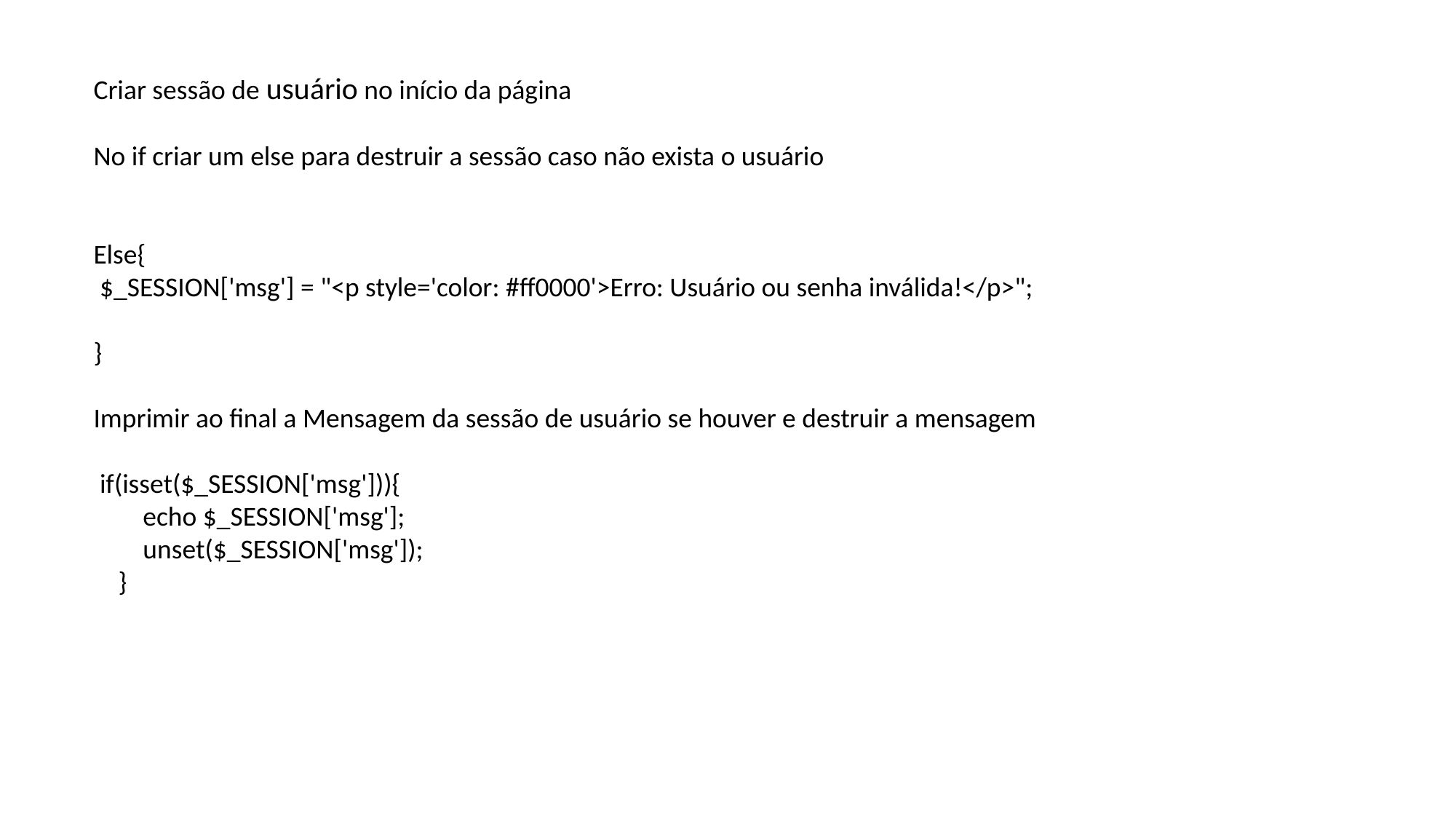

Criar sessão de usuário no início da página

No if criar um else para destruir a sessão caso não exista o usuário

Else{
 $_SESSION['msg'] = "<p style='color: #ff0000'>Erro: Usuário ou senha inválida!</p>";

}

Imprimir ao final a Mensagem da sessão de usuário se houver e destruir a mensagem

 if(isset($_SESSION['msg'])){
        echo $_SESSION['msg'];
        unset($_SESSION['msg']);
    }